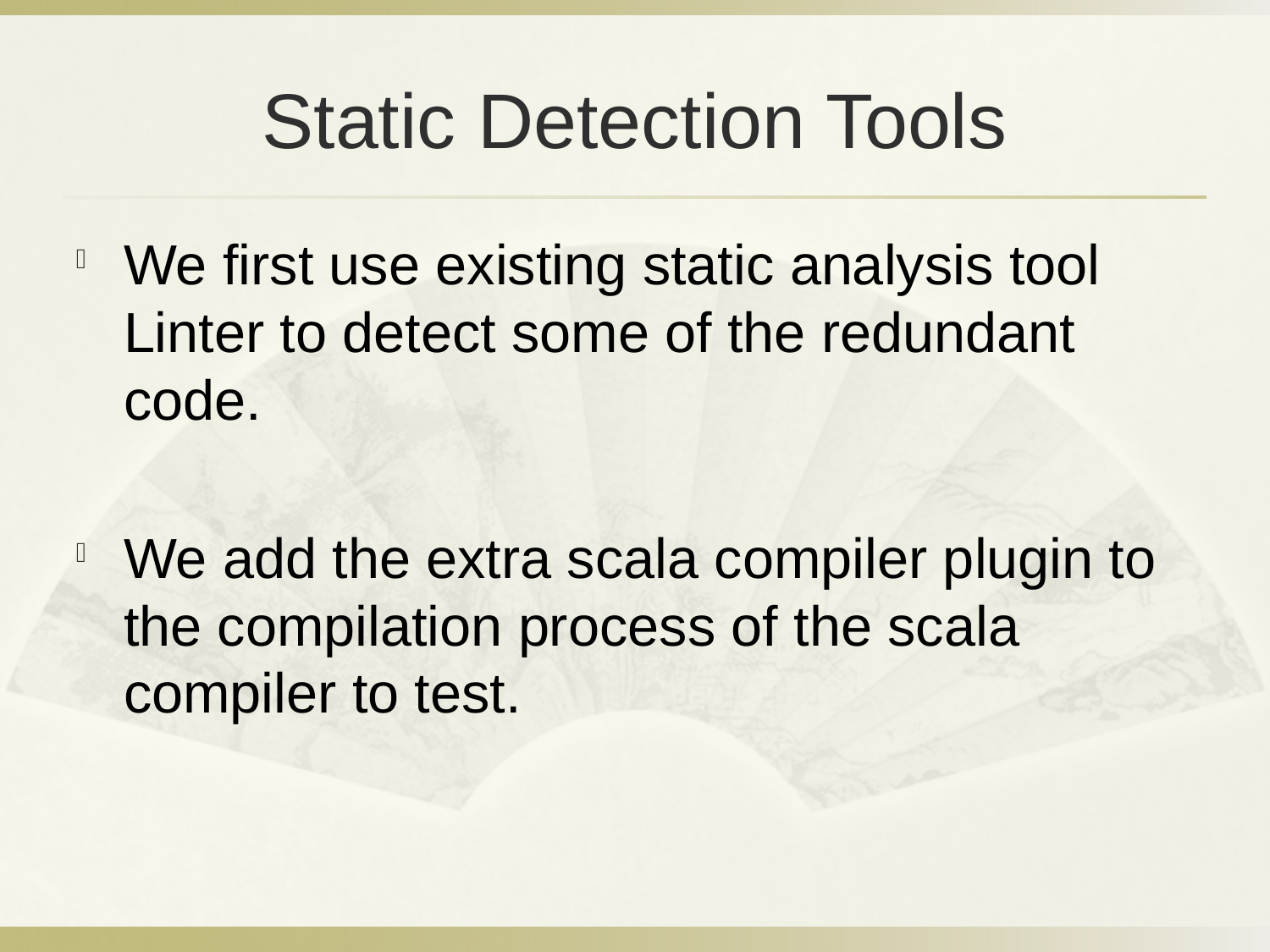

# Static Detection Tools
We first use existing static analysis tool Linter to detect some of the redundant code.

We add the extra scala compiler plugin to the compilation process of the scala compiler to test.